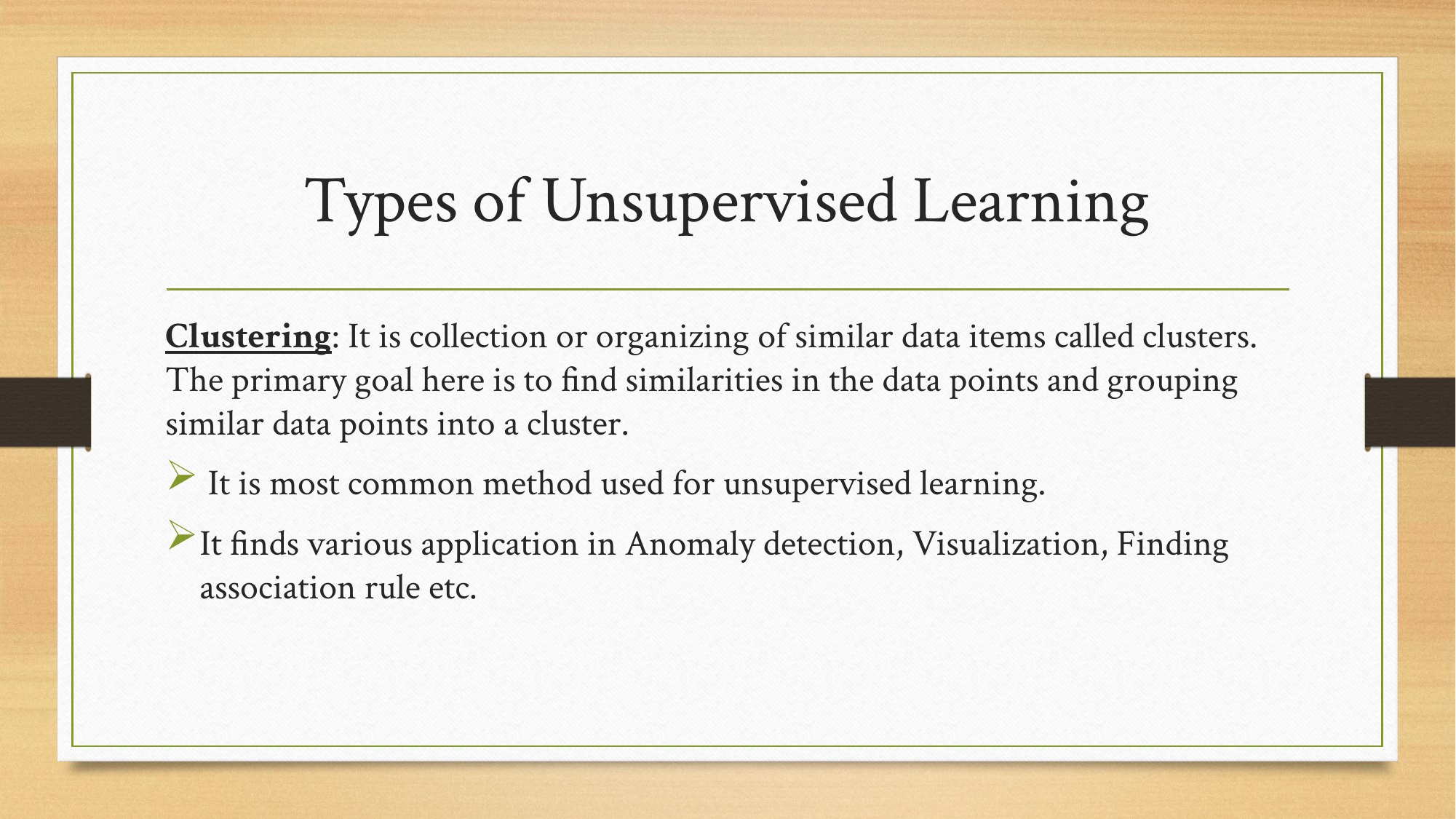

# Types of Unsupervised Learning
Clustering: It is collection or organizing of similar data items called clusters. The primary goal here is to find similarities in the data points and grouping similar data points into a cluster.
 It is most common method used for unsupervised learning.
It finds various application in Anomaly detection, Visualization, Finding association rule etc.